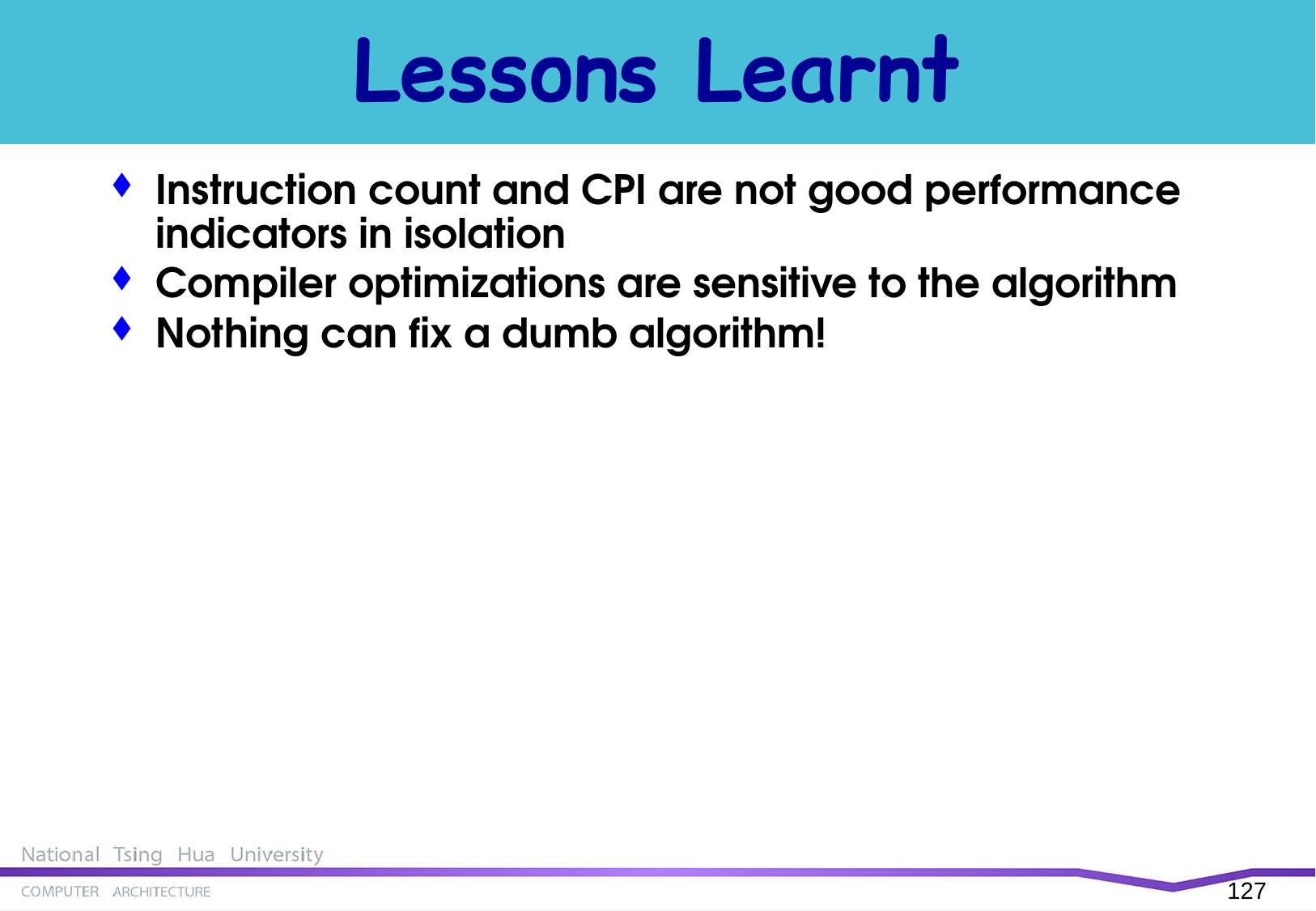

# Lessons Learnt
Instruction count and CPI are not good performance indicators in isolation
Compiler optimizations are sensitive to the algorithm
Nothing can fix a dumb algorithm!
127